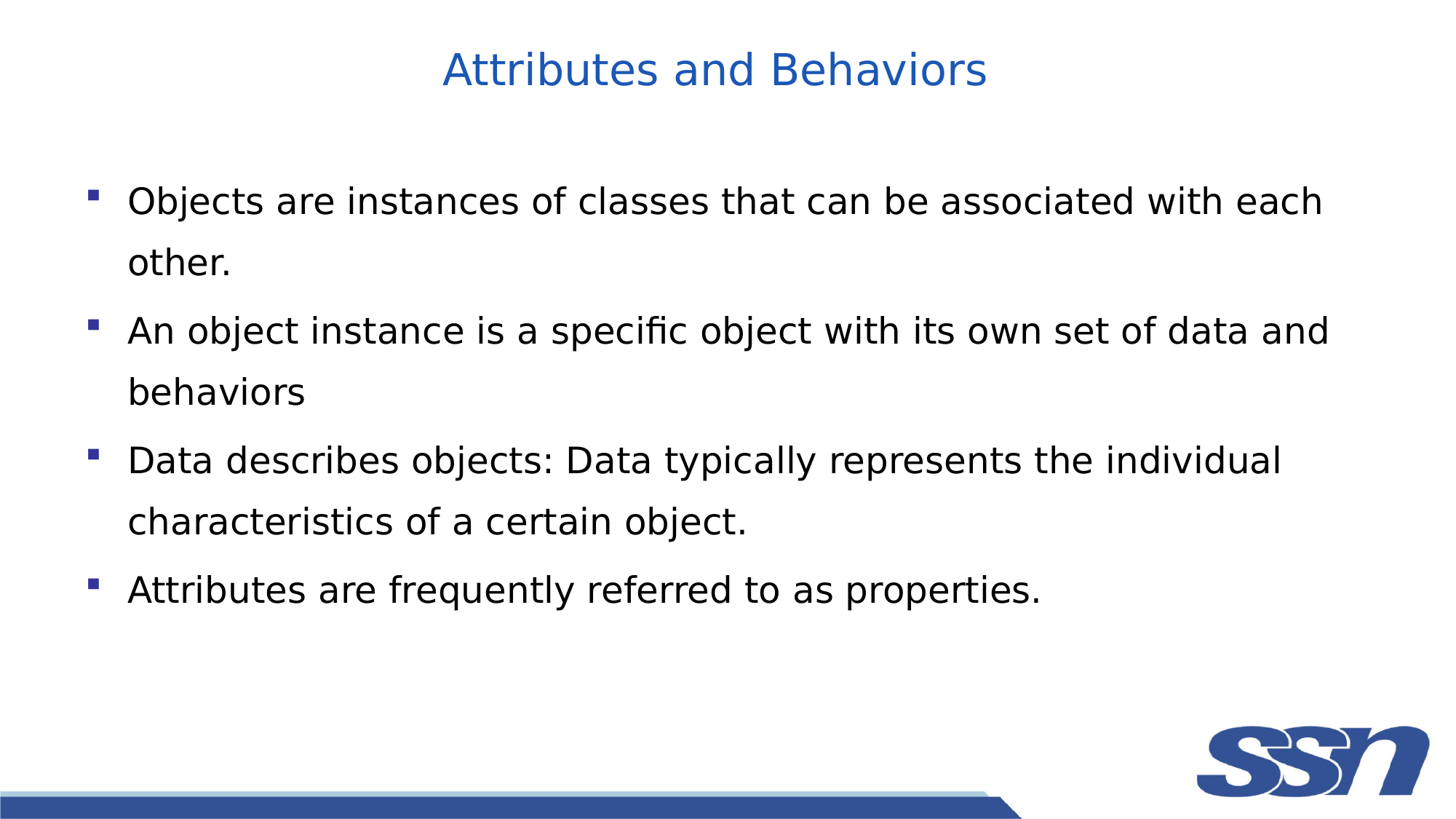

# Attributes and Behaviors
Objects are instances of classes that can be associated with each other.
An object instance is a specific object with its own set of data and behaviors
Data describes objects: Data typically represents the individual characteristics of a certain object.
Attributes are frequently referred to as properties.